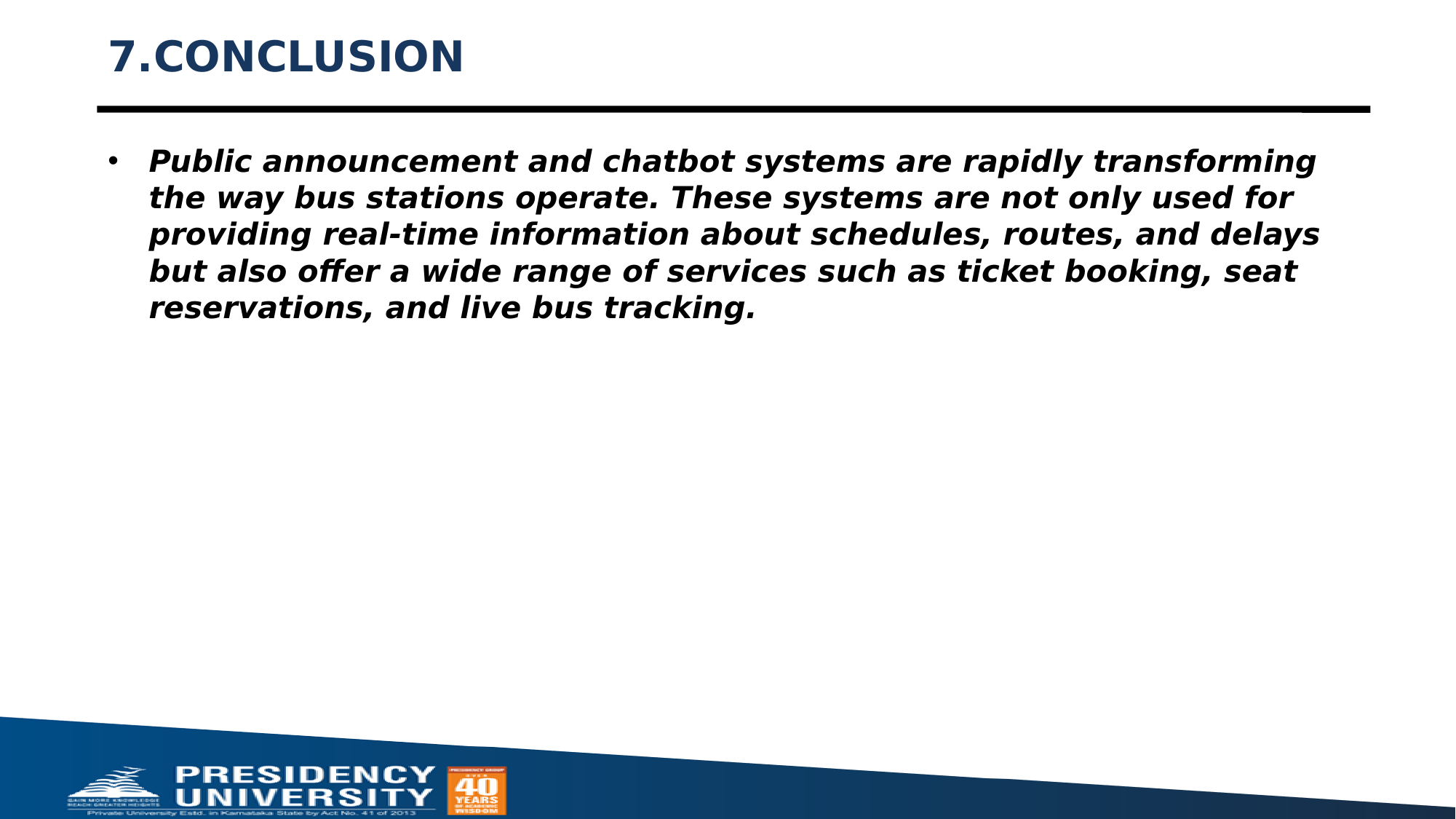

# 7.CONCLUSION
Public announcement and chatbot systems are rapidly transforming the way bus stations operate. These systems are not only used for providing real-time information about schedules, routes, and delays but also offer a wide range of services such as ticket booking, seat reservations, and live bus tracking.